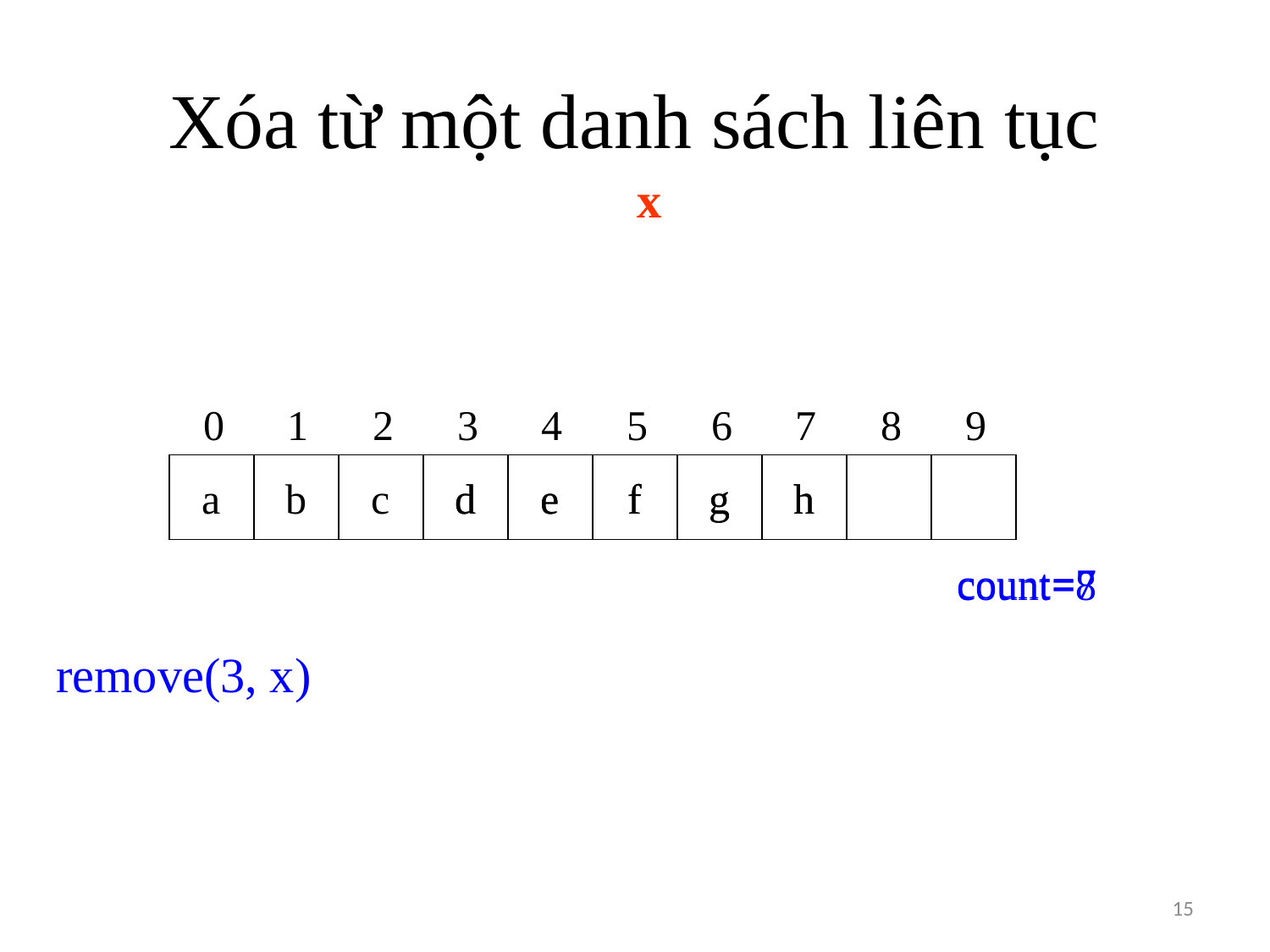

# Xóa từ một danh sách liên tục
x
0
1
2
3
4
5
6
7
8
9

a
b
c

d
d
e
e
f
f
g
g
h
h

count=7
count=8
remove(3, x)
15